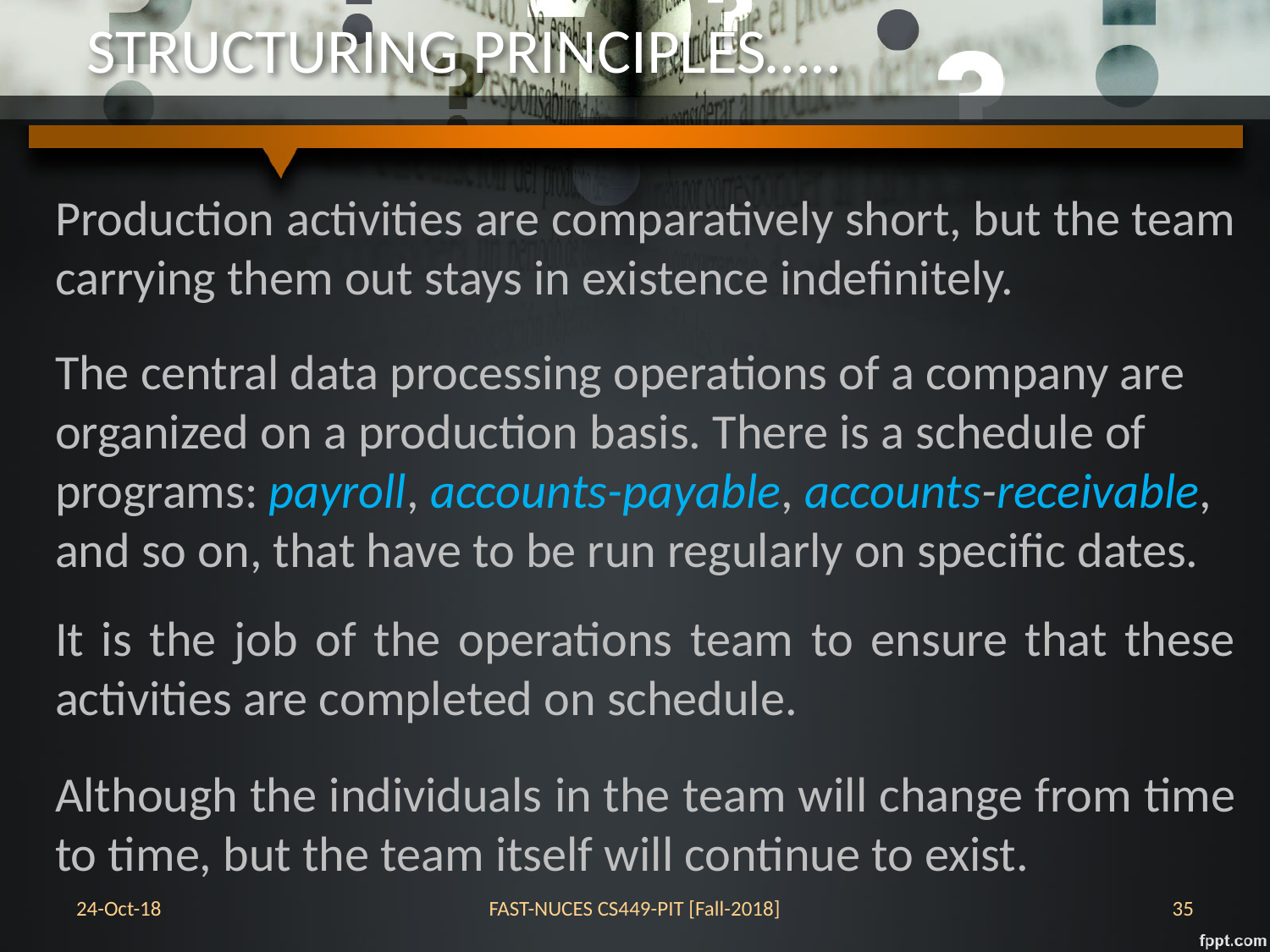

# STRUCTURING PRINCIPLES…..
Production activities are comparatively short, but the team carrying them out stays in existence indefinitely.

The central data processing operations of a company are organized on a production basis. There is a schedule of programs: payroll, accounts-payable, accounts-receivable, and so on, that have to be run regularly on specific dates.

It is the job of the operations team to ensure that these activities are completed on schedule.

Although the individuals in the team will change from time to time, but the team itself will continue to exist.
24-Oct-18
FAST-NUCES CS449-PIT [Fall-2018]
35